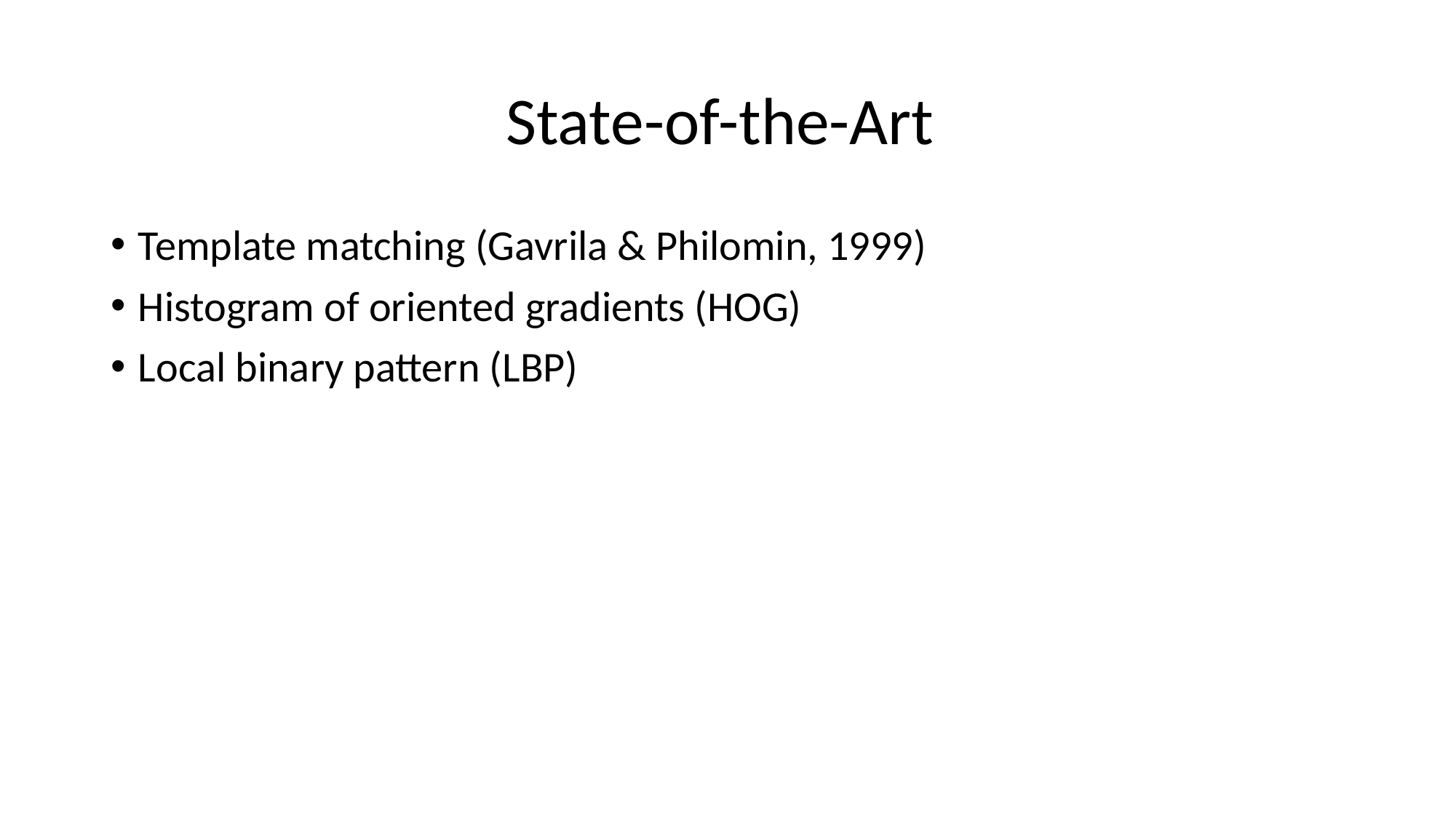

# State-of-the-Art
Template matching (Gavrila & Philomin, 1999)
Histogram of oriented gradients (HOG)
Local binary pattern (LBP)